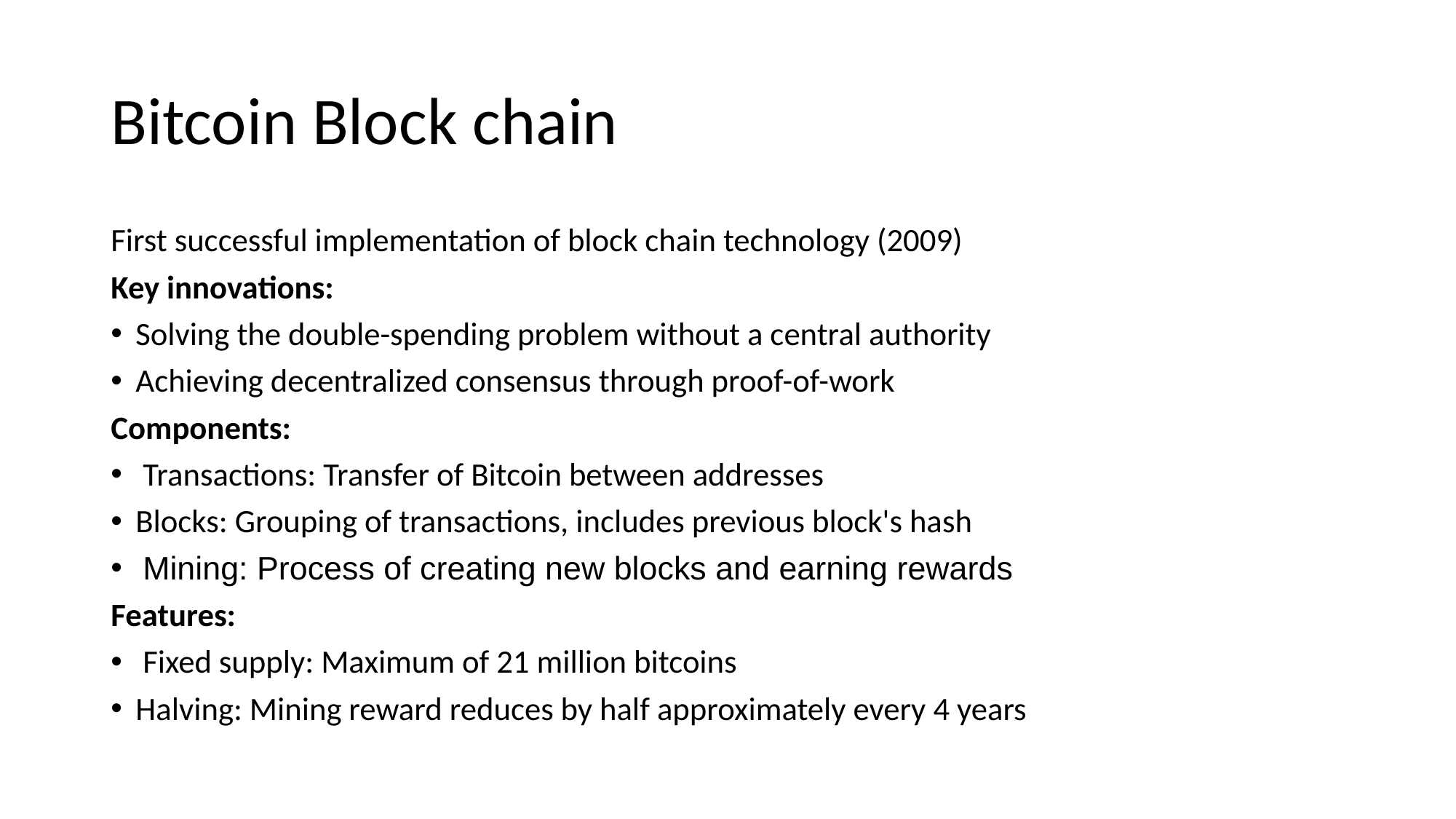

# Bitcoin Block chain
First successful implementation of block chain technology (2009)
Key innovations:
Solving the double-spending problem without a central authority
Achieving decentralized consensus through proof-of-work
Components:
 Transactions: Transfer of Bitcoin between addresses
Blocks: Grouping of transactions, includes previous block's hash
 Mining: Process of creating new blocks and earning rewards
Features:
 Fixed supply: Maximum of 21 million bitcoins
Halving: Mining reward reduces by half approximately every 4 years